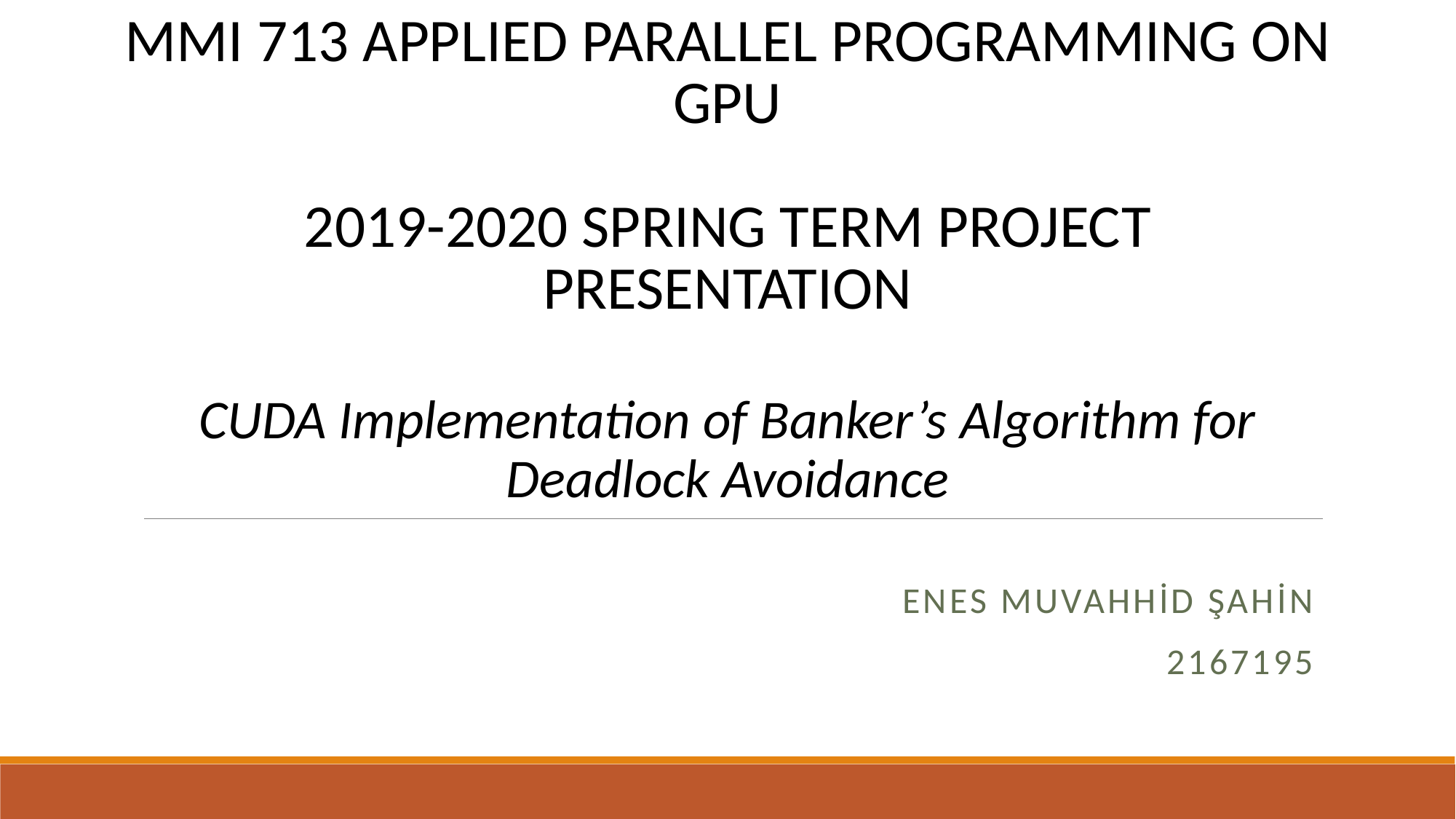

# MMI 713 APPLIED PARALLEL PROGRAMMING ON GPU 2019-2020 SPRING TERM PROJECT PRESENTATION
CUDA Implementation of Banker’s Algorithm for Deadlock Avoidance
Enes Muvahhid ŞAHİN
2167195